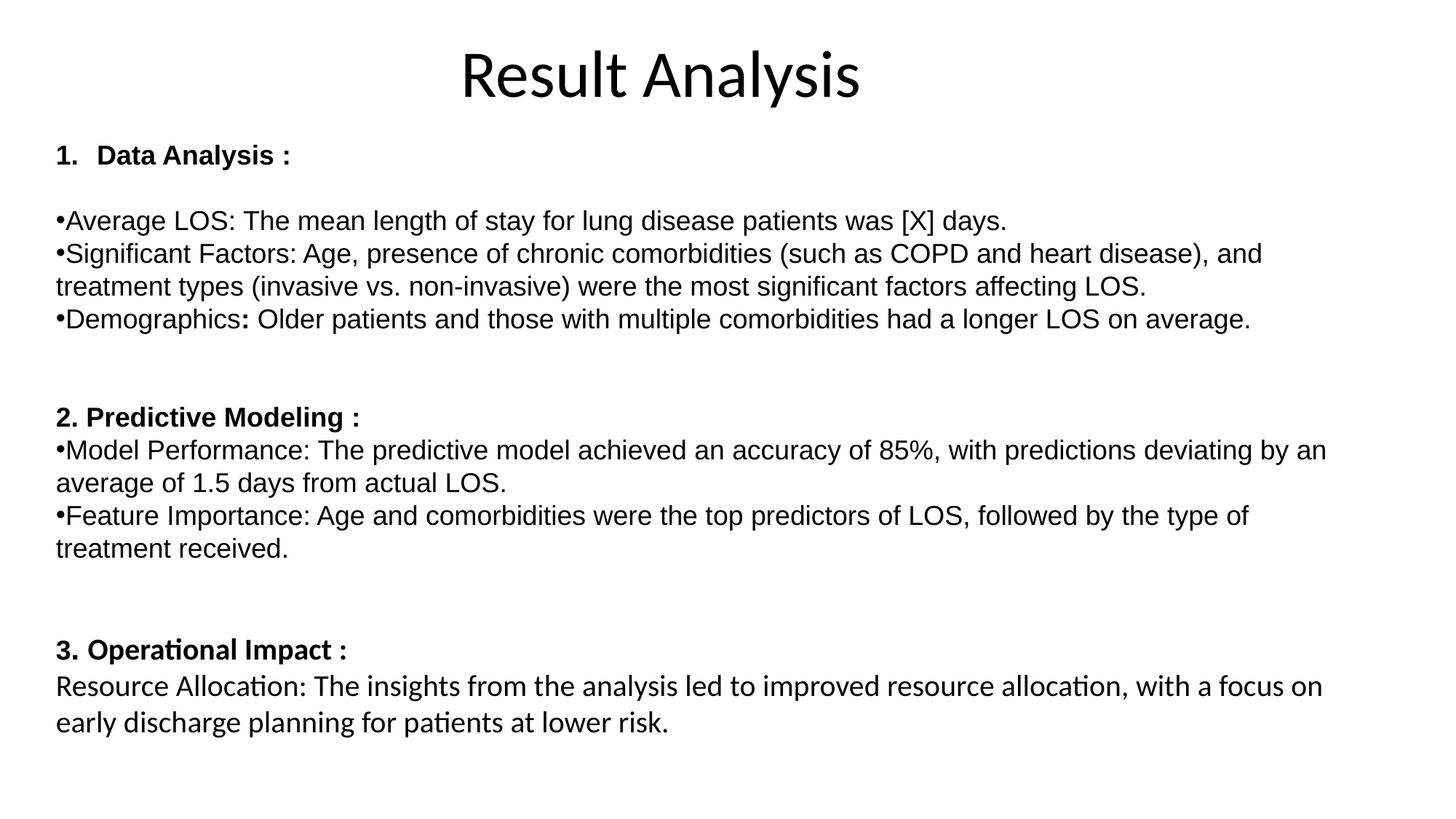

# Result Analysis
Data Analysis :

Average LOS: The mean length of stay for lung disease patients was [X] days.
Significant Factors: Age, presence of chronic comorbidities (such as COPD and heart disease), and treatment types (invasive vs. non-invasive) were the most significant factors affecting LOS.
Demographics: Older patients and those with multiple comorbidities had a longer LOS on average.

2. Predictive Modeling :
Model Performance: The predictive model achieved an accuracy of 85%, with predictions deviating by an average of 1.5 days from actual LOS.
Feature Importance: Age and comorbidities were the top predictors of LOS, followed by the type of treatment received.

3. Operational Impact :
Resource Allocation: The insights from the analysis led to improved resource allocation, with a focus on early discharge planning for patients at lower risk.